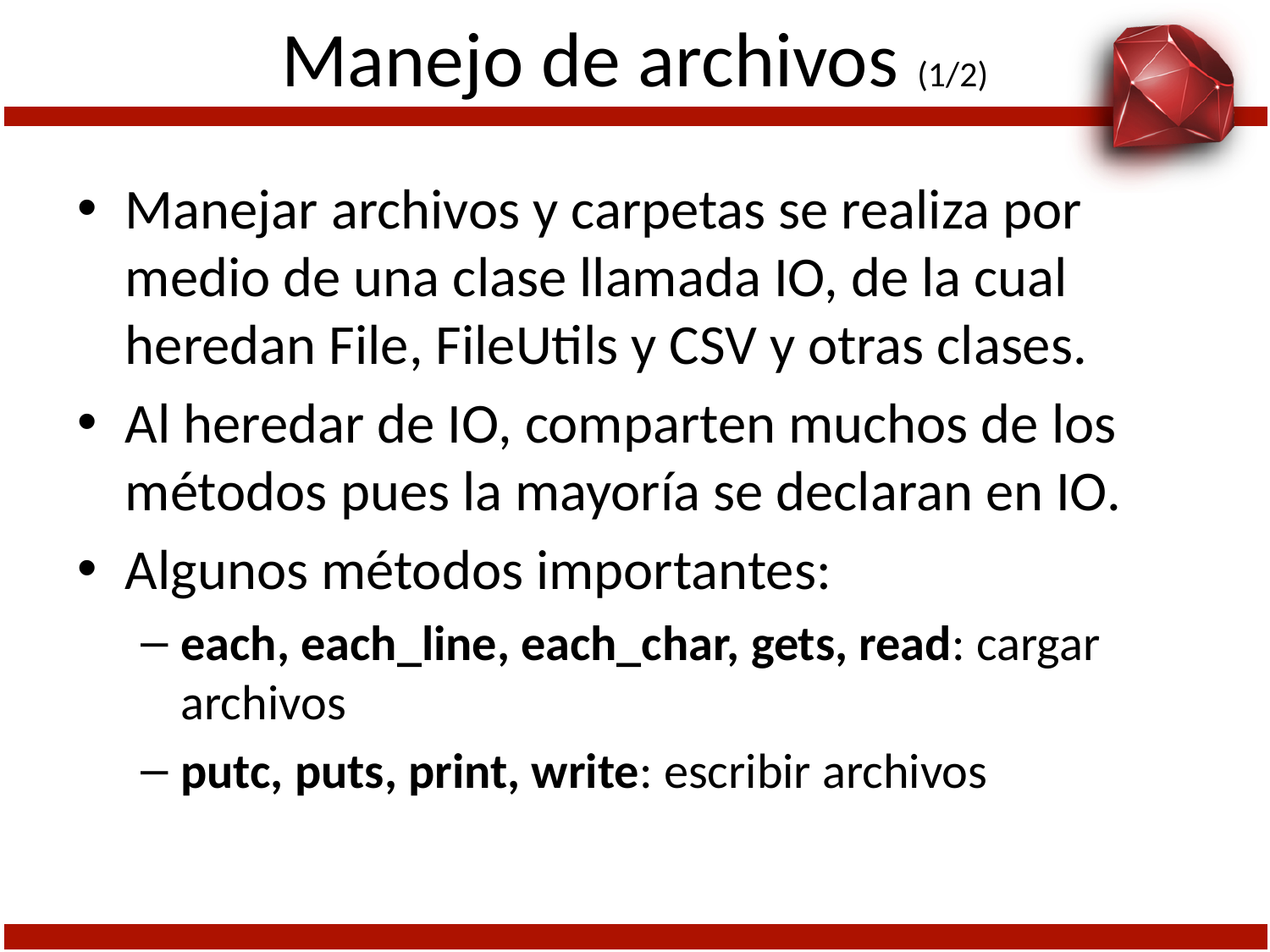

# Manejo de archivos (1/2)
Manejar archivos y carpetas se realiza por medio de una clase llamada IO, de la cual heredan File, FileUtils y CSV y otras clases.
Al heredar de IO, comparten muchos de los métodos pues la mayoría se declaran en IO.
Algunos métodos importantes:
each, each_line, each_char, gets, read: cargar archivos
putc, puts, print, write: escribir archivos